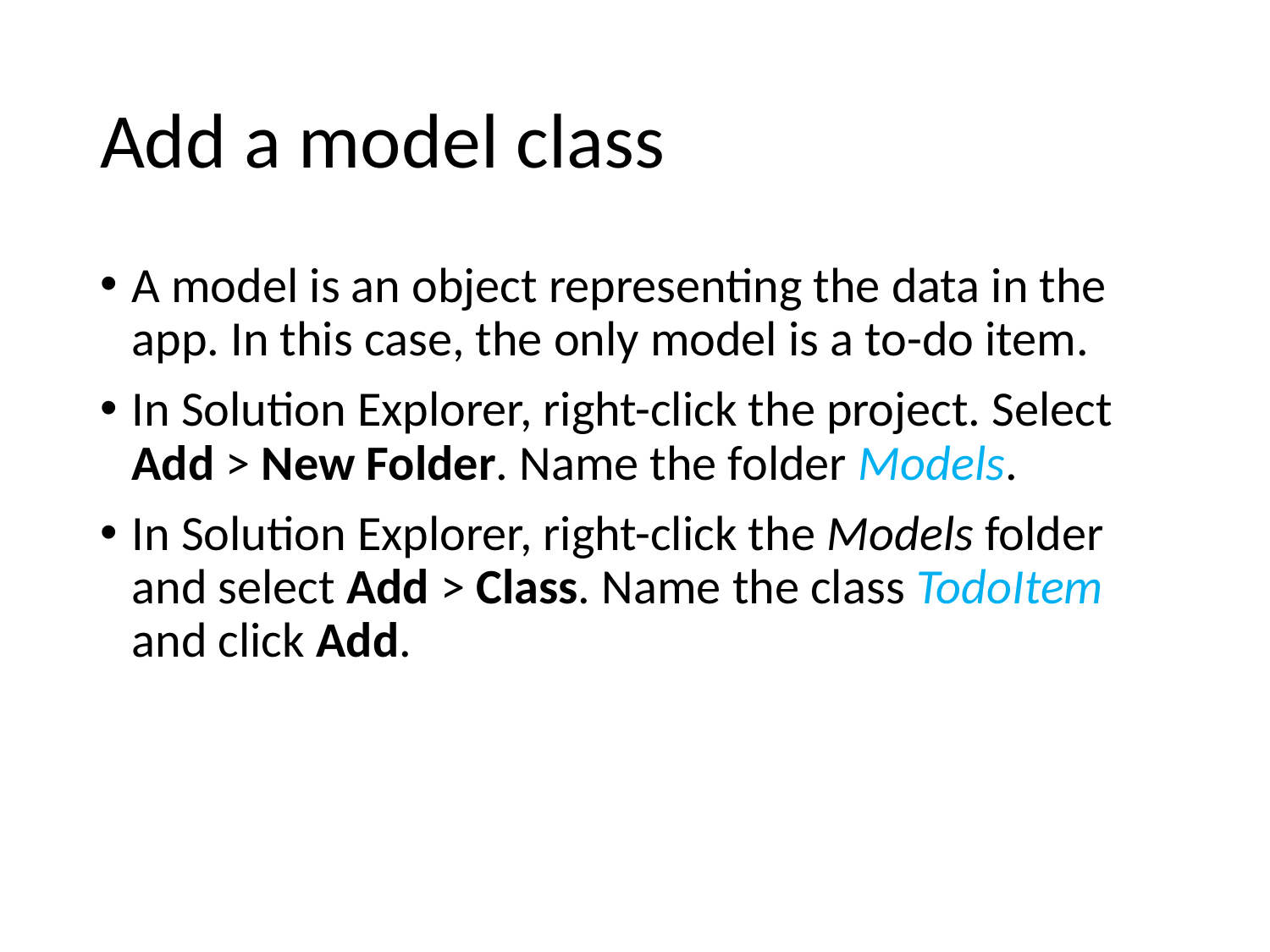

# Add a model class
A model is an object representing the data in the app. In this case, the only model is a to-do item.
In Solution Explorer, right-click the project. Select Add > New Folder. Name the folder Models.
In Solution Explorer, right-click the Models folder and select Add > Class. Name the class TodoItem and click Add.